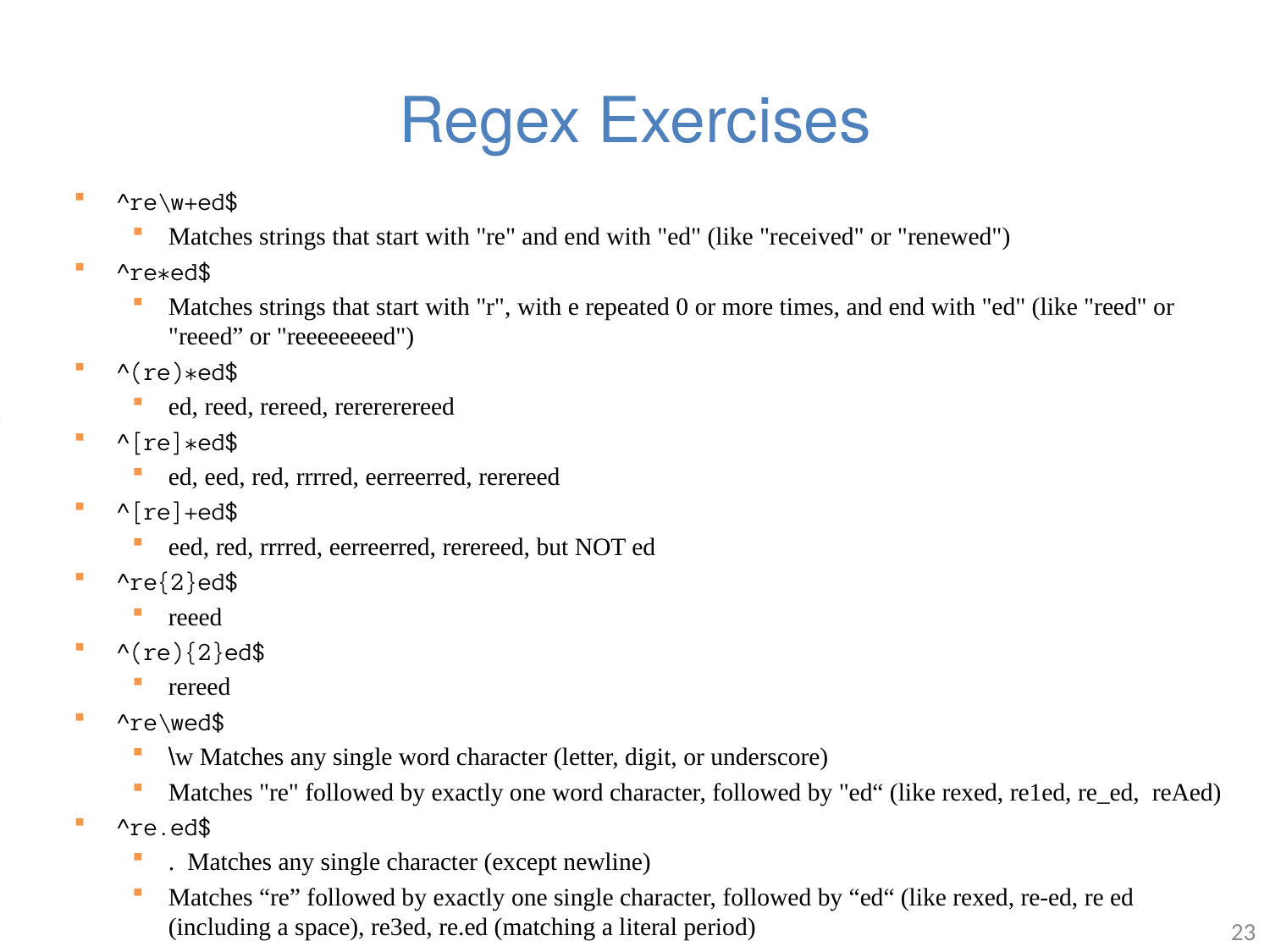

# Regex Exercises
^re\w+ed$
Matches strings that start with "re" and end with "ed" (like "received" or "renewed")
^re*ed$
Matches strings that start with "r", with e repeated 0 or more times, and end with "ed" (like "reed" or "reeed” or "reeeeeeeed")
^(re)*ed$
ed, reed, rereed, rerererereed
^[re]*ed$
ed, eed, red, rrrred, eerreerred, rerereed
^[re]+ed$
eed, red, rrrred, eerreerred, rerereed, but NOT ed
^re{2}ed$
reeed
^(re){2}ed$
rereed
^re\wed$
\w Matches any single word character (letter, digit, or underscore)
Matches "re" followed by exactly one word character, followed by "ed“ (like rexed, re1ed, re_ed,  reAed)
^re.ed$
.  Matches any single character (except newline)
Matches “re” followed by exactly one single character, followed by “ed“ (like rexed, re-ed, re ed (including a space), re3ed, re.ed (matching a literal period)

23